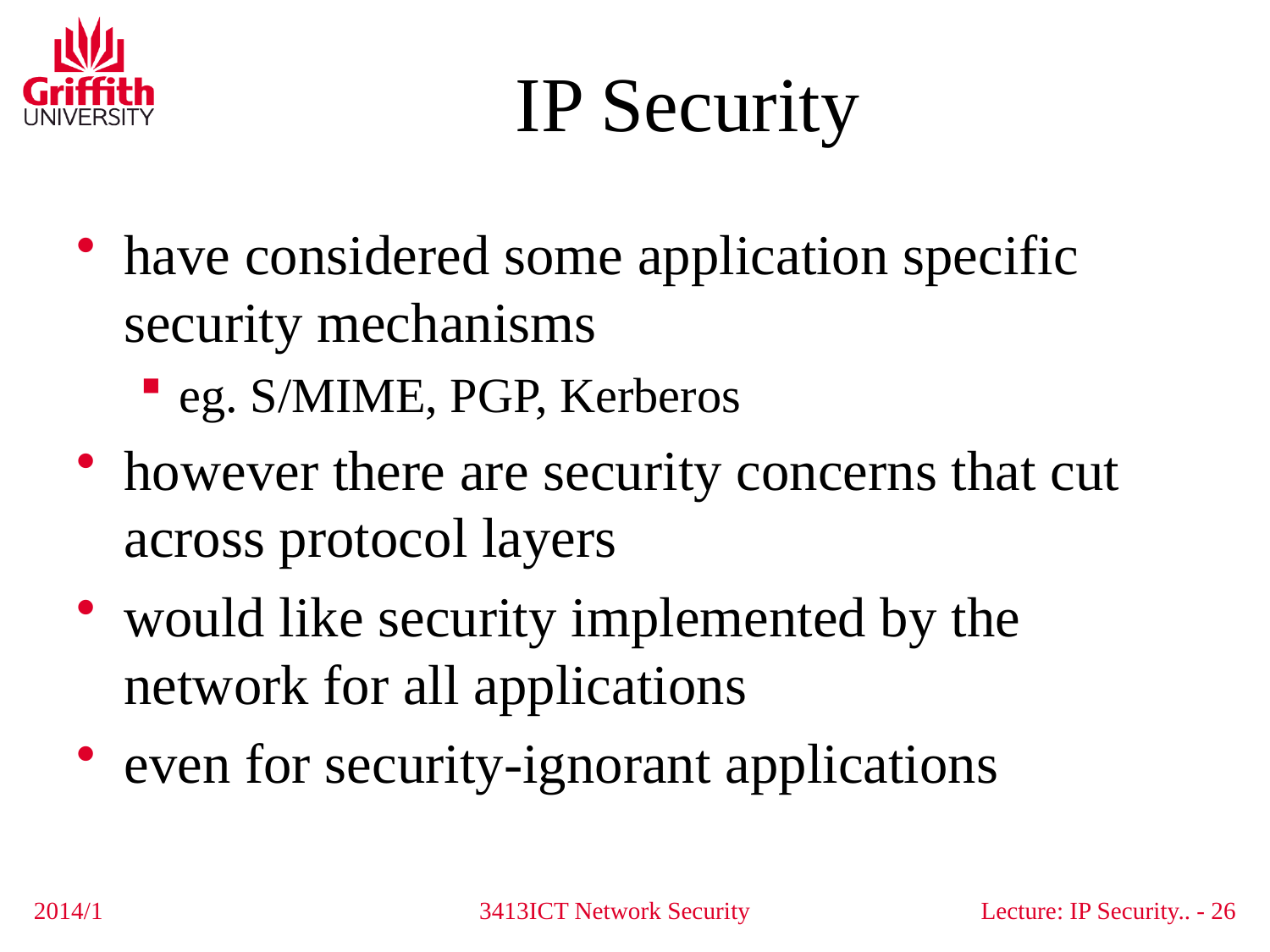

# IP Security
have considered some application specific security mechanisms
eg. S/MIME, PGP, Kerberos
however there are security concerns that cut across protocol layers
would like security implemented by the network for all applications
even for security-ignorant applications
2014/1
3413ICT Network Security
Lecture: IP Security.. - 26